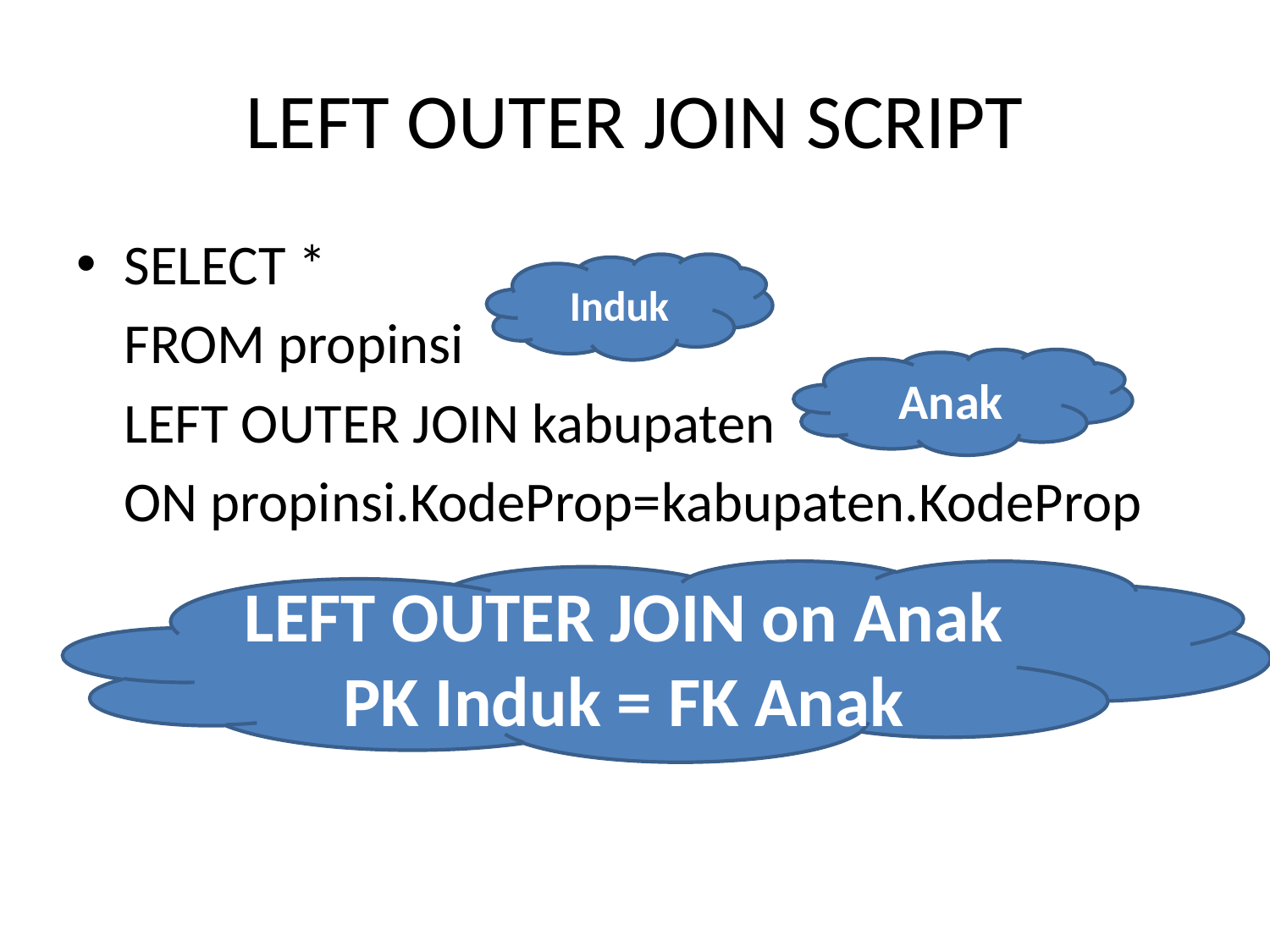

# LEFT OUTER JOIN SCRIPT
SELECT *
	FROM propinsi
	LEFT OUTER JOIN kabupaten
	ON propinsi.KodeProp=kabupaten.KodeProp

Induk
Anak
LEFT OUTER JOIN on Anak
PK Induk = FK Anak